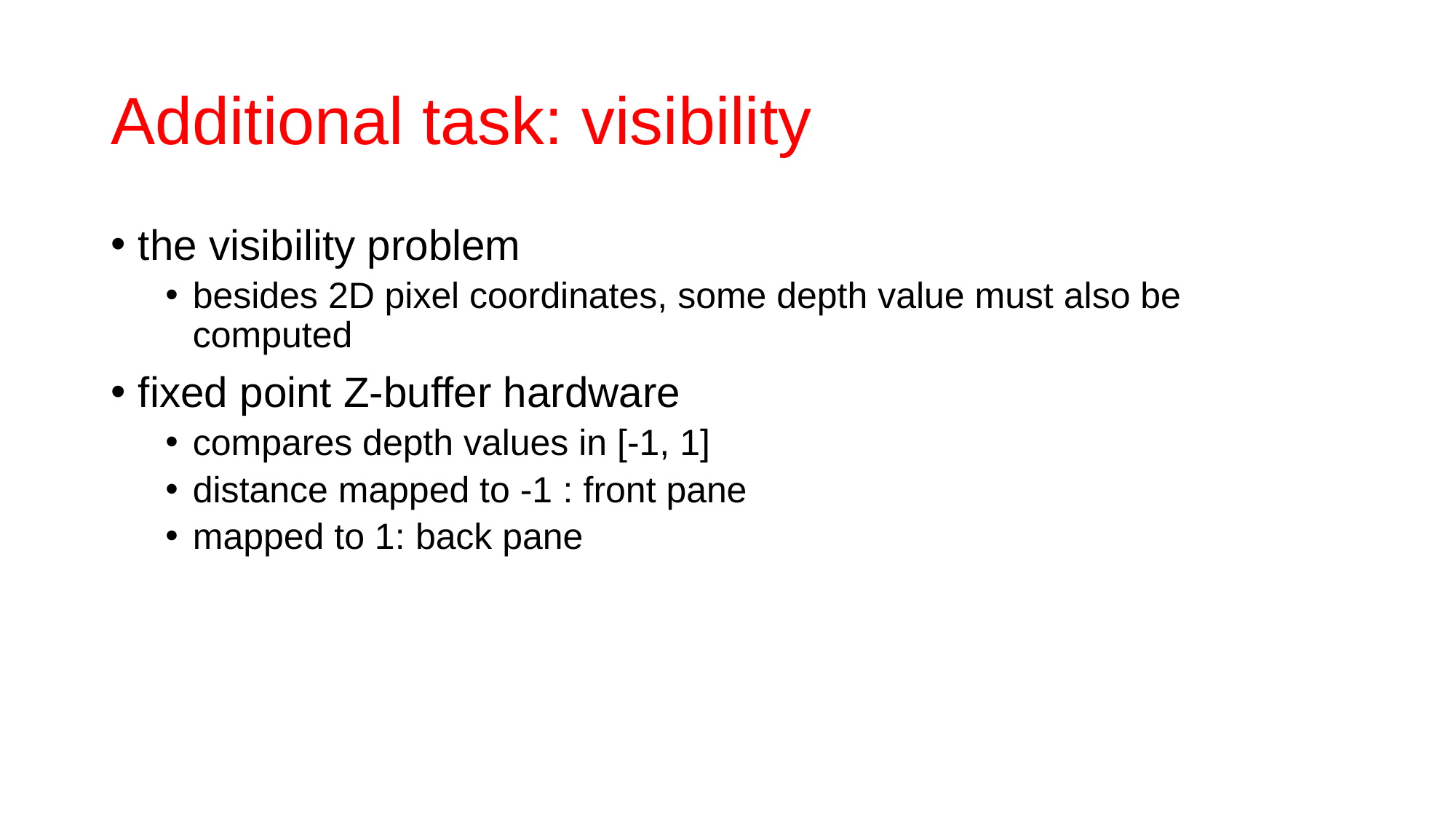

# Additional task: visibility
the visibility problem
besides 2D pixel coordinates, some depth value must also be computed
fixed point Z-buffer hardware
compares depth values in [-1, 1]
distance mapped to -1 : front pane
mapped to 1: back pane